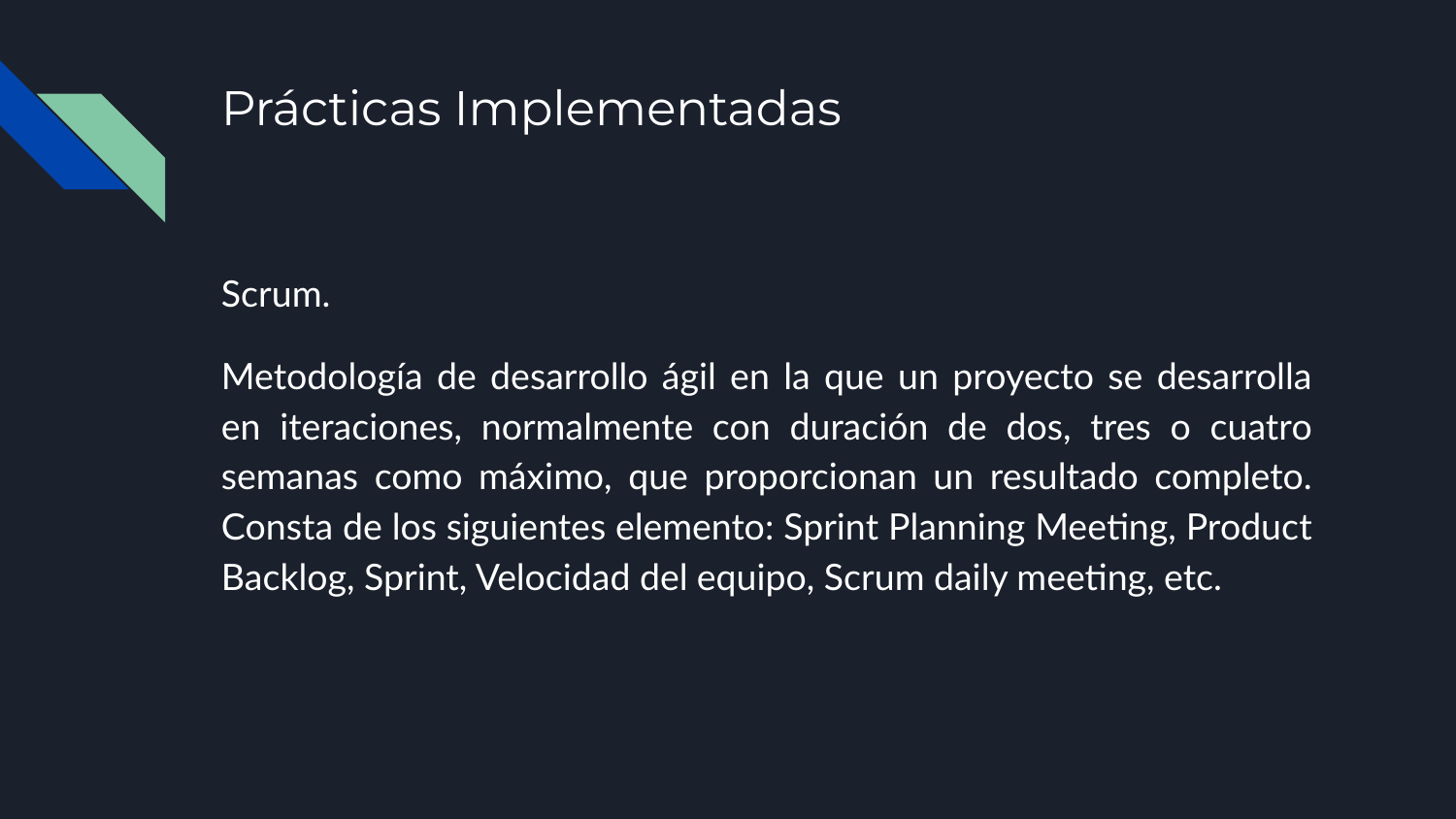

# Prácticas Implementadas
Scrum.
Metodología de desarrollo ágil en la que un proyecto se desarrolla en iteraciones, normalmente con duración de dos, tres o cuatro semanas como máximo, que proporcionan un resultado completo. Consta de los siguientes elemento: Sprint Planning Meeting, Product Backlog, Sprint, Velocidad del equipo, Scrum daily meeting, etc.